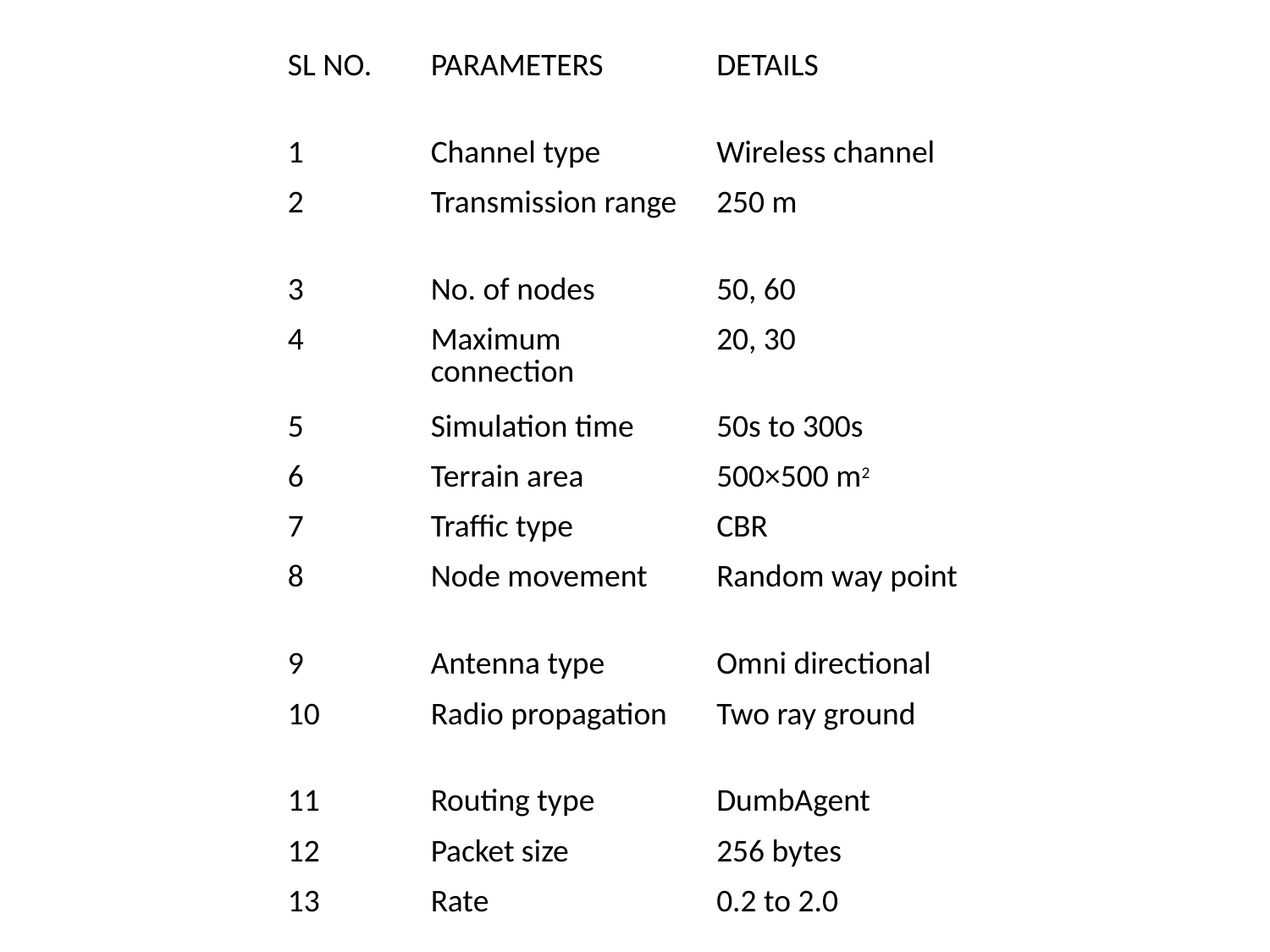

| SL NO. | PARAMETERS | DETAILS |
| --- | --- | --- |
| 1 | Channel type | Wireless channel |
| 2 | Transmission range | 250 m |
| 3 | No. of nodes | 50, 60 |
| 4 | Maximum connection | 20, 30 |
| 5 | Simulation time | 50s to 300s |
| 6 | Terrain area | 500×500 m2 |
| 7 | Traffic type | CBR |
| 8 | Node movement | Random way point |
| 9 | Antenna type | Omni directional |
| 10 | Radio propagation | Two ray ground |
| 11 | Routing type | DumbAgent |
| 12 | Packet size | 256 bytes |
| 13 | Rate | 0.2 to 2.0 |